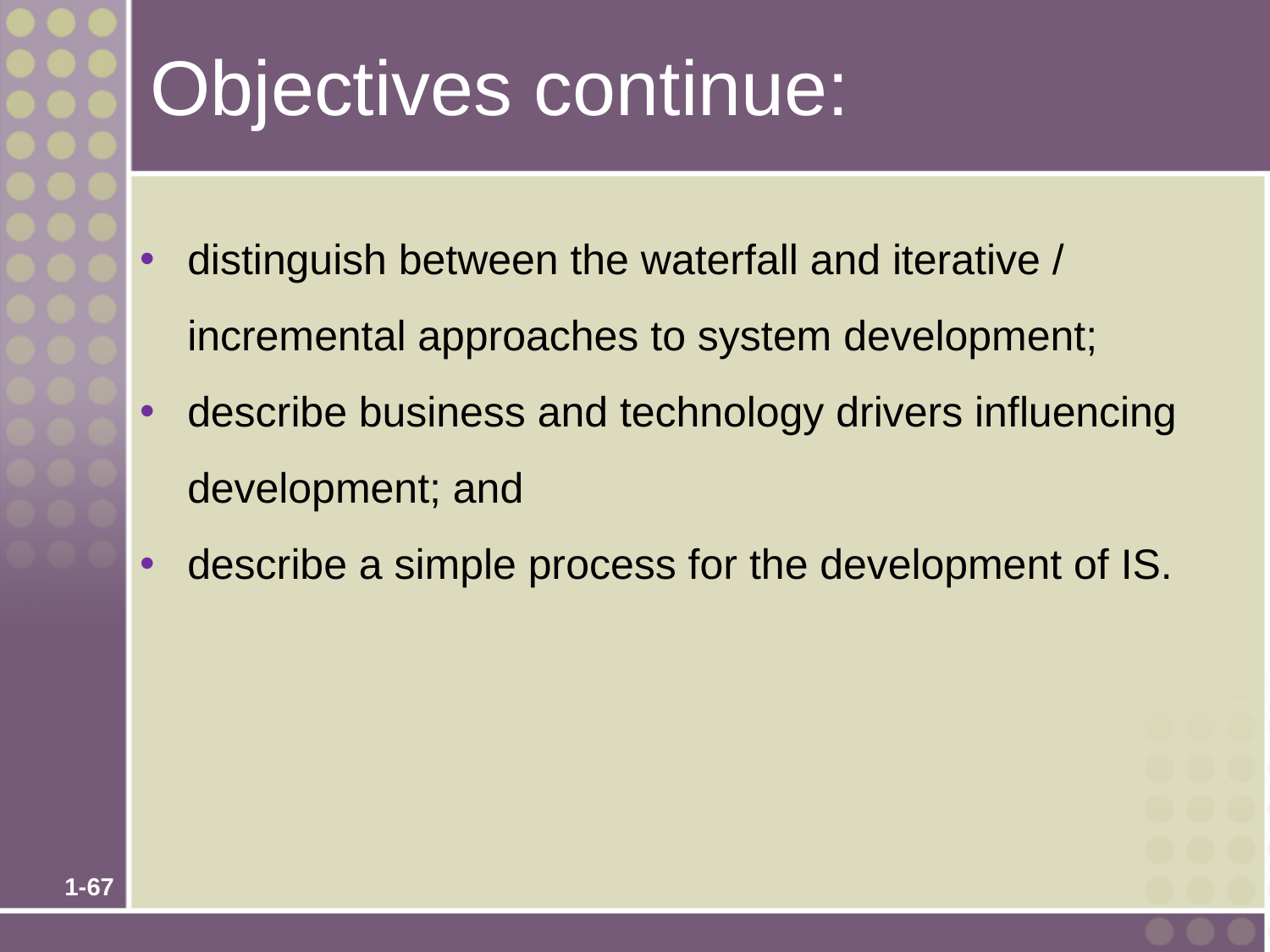

# Objectives continue:
distinguish between the waterfall and iterative / incremental approaches to system development;
describe business and technology drivers influencing development; and
describe a simple process for the development of IS.
1-67